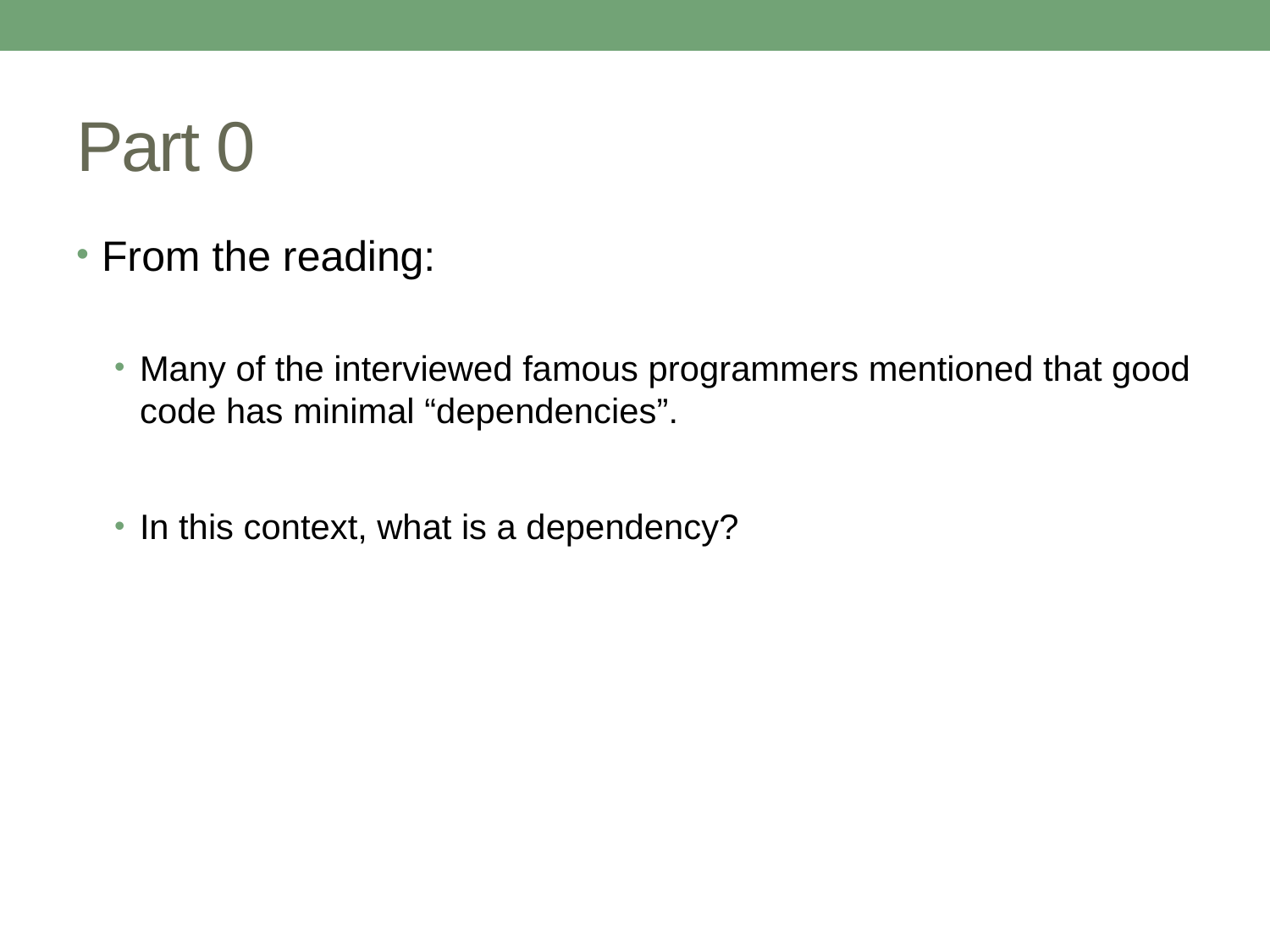

# Part 0
From the reading:

Many of the interviewed famous programmers mentioned that good code has minimal “dependencies”.

In this context, what is a dependency?